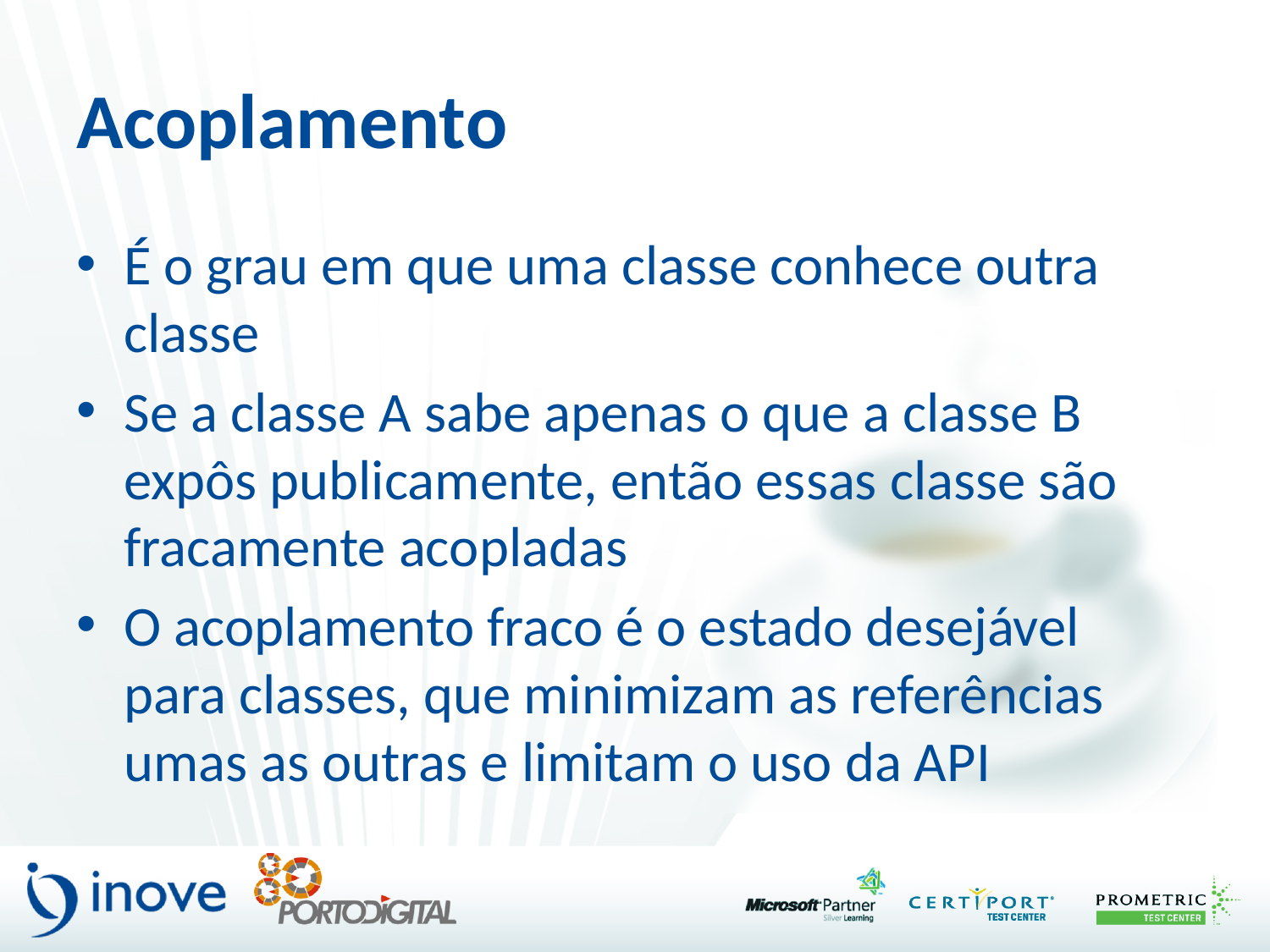

# Acoplamento
É o grau em que uma classe conhece outra classe
Se a classe A sabe apenas o que a classe B expôs publicamente, então essas classe são fracamente acopladas
O acoplamento fraco é o estado desejável para classes, que minimizam as referências umas as outras e limitam o uso da API